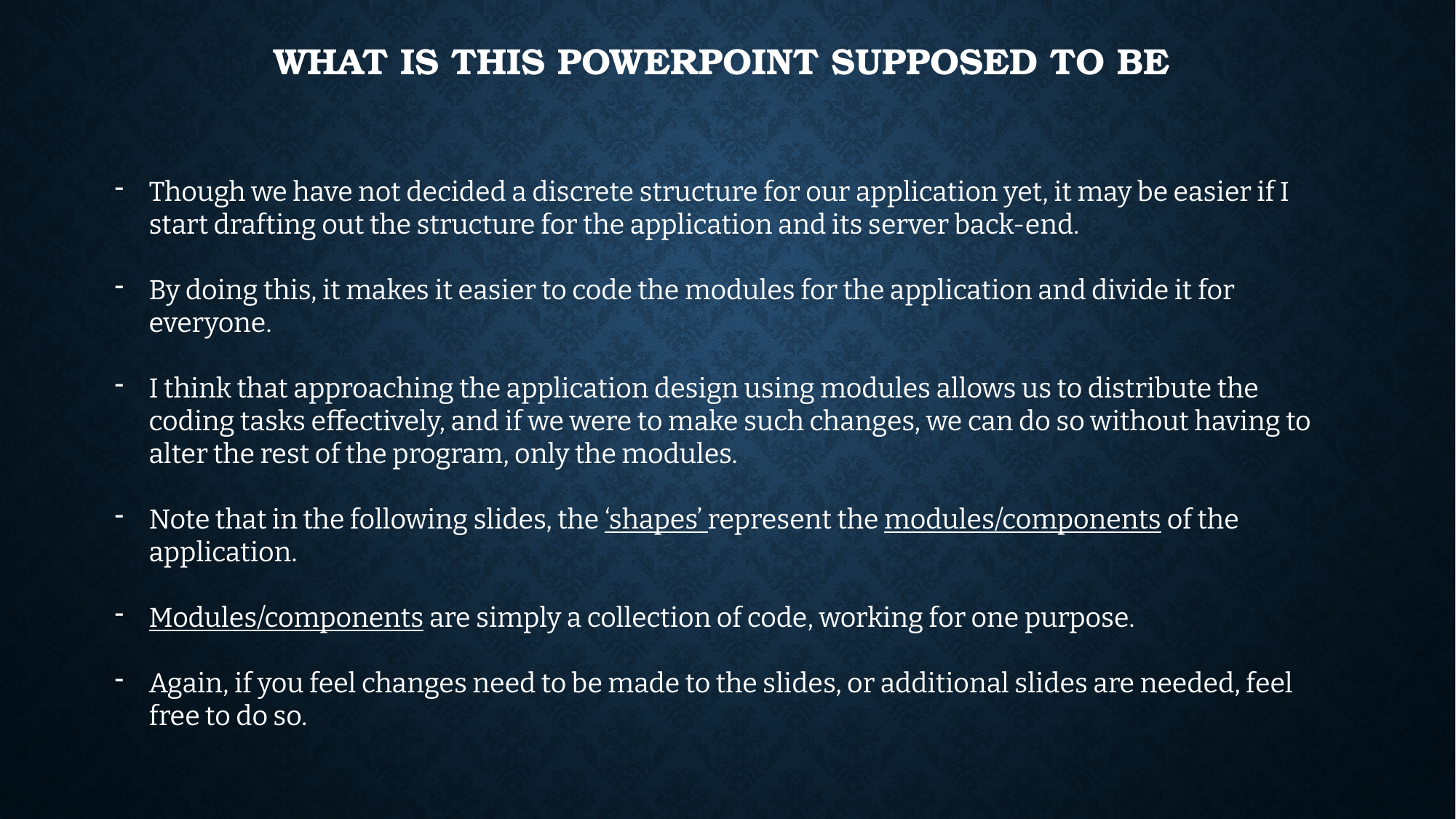

# What is this powerpoint supposed to be
Though we have not decided a discrete structure for our application yet, it may be easier if I start drafting out the structure for the application and its server back-end.

By doing this, it makes it easier to code the modules for the application and divide it for everyone.

I think that approaching the application design using modules allows us to distribute the coding tasks effectively, and if we were to make such changes, we can do so without having to alter the rest of the program, only the modules.

Note that in the following slides, the ‘shapes’ represent the modules/components of the application.

Modules/components are simply a collection of code, working for one purpose.

Again, if you feel changes need to be made to the slides, or additional slides are needed, feel free to do so.